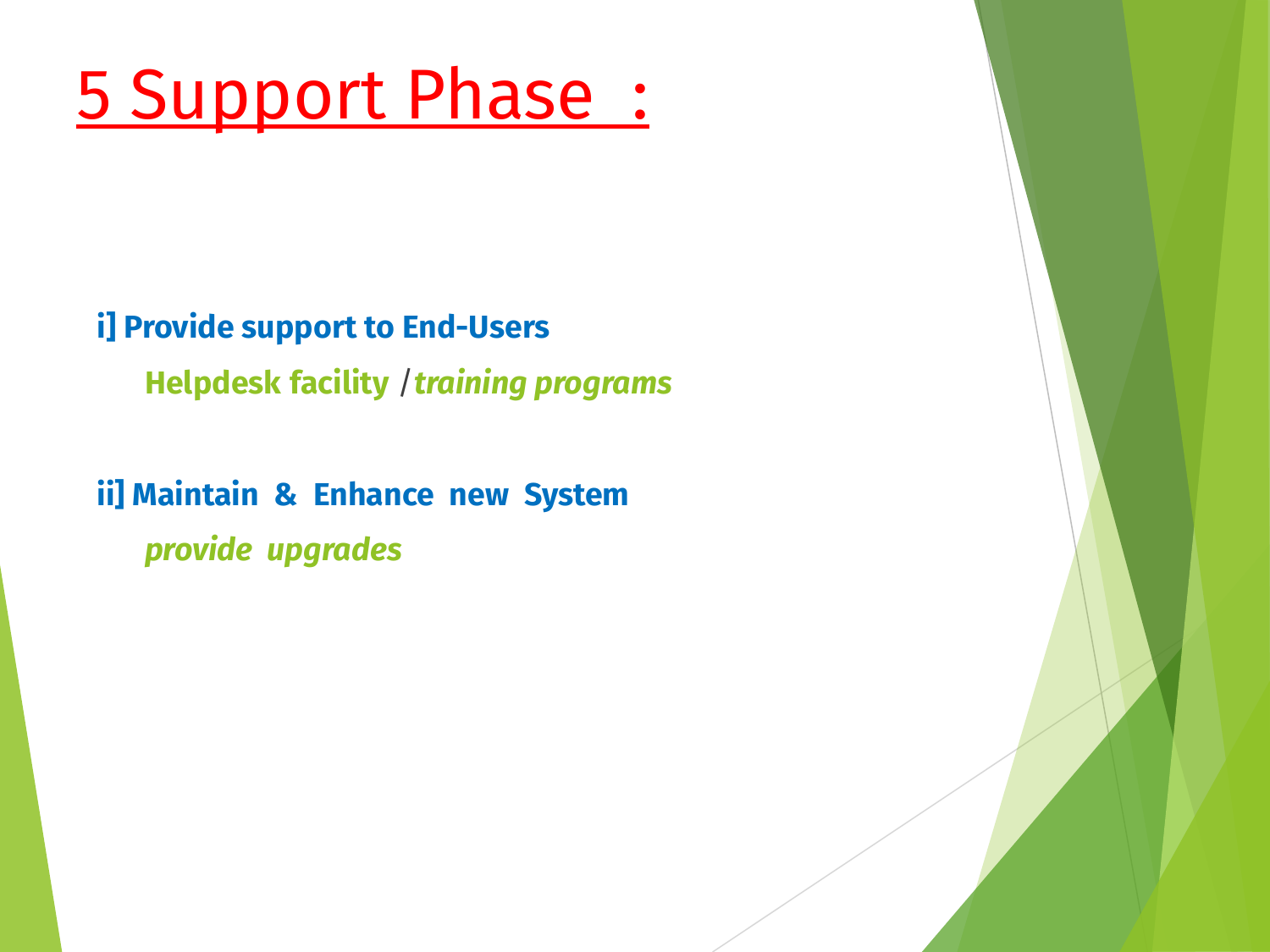

# 5 Support Phase  :
i] Provide support to End-Users
	Helpdesk facility /training programs

ii] Maintain  &  Enhance  new  System
  	provide  upgrades